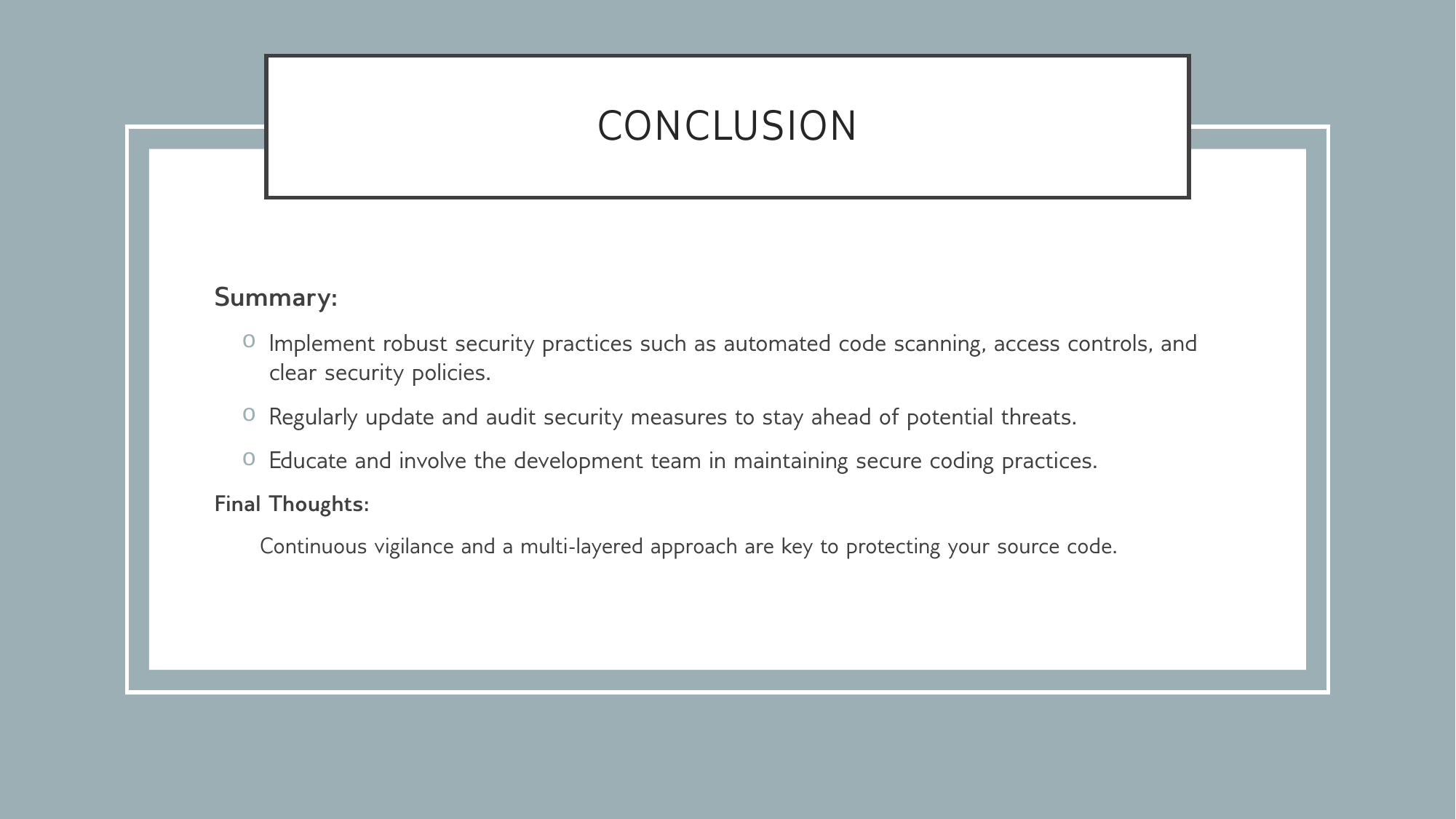

# Conclusion

Summary:
Implement robust security practices such as automated code scanning, access controls, and clear security policies.
Regularly update and audit security measures to stay ahead of potential threats.
Educate and involve the development team in maintaining secure coding practices.
Final Thoughts:
  Continuous vigilance and a multi-layered approach are key to protecting your source code.